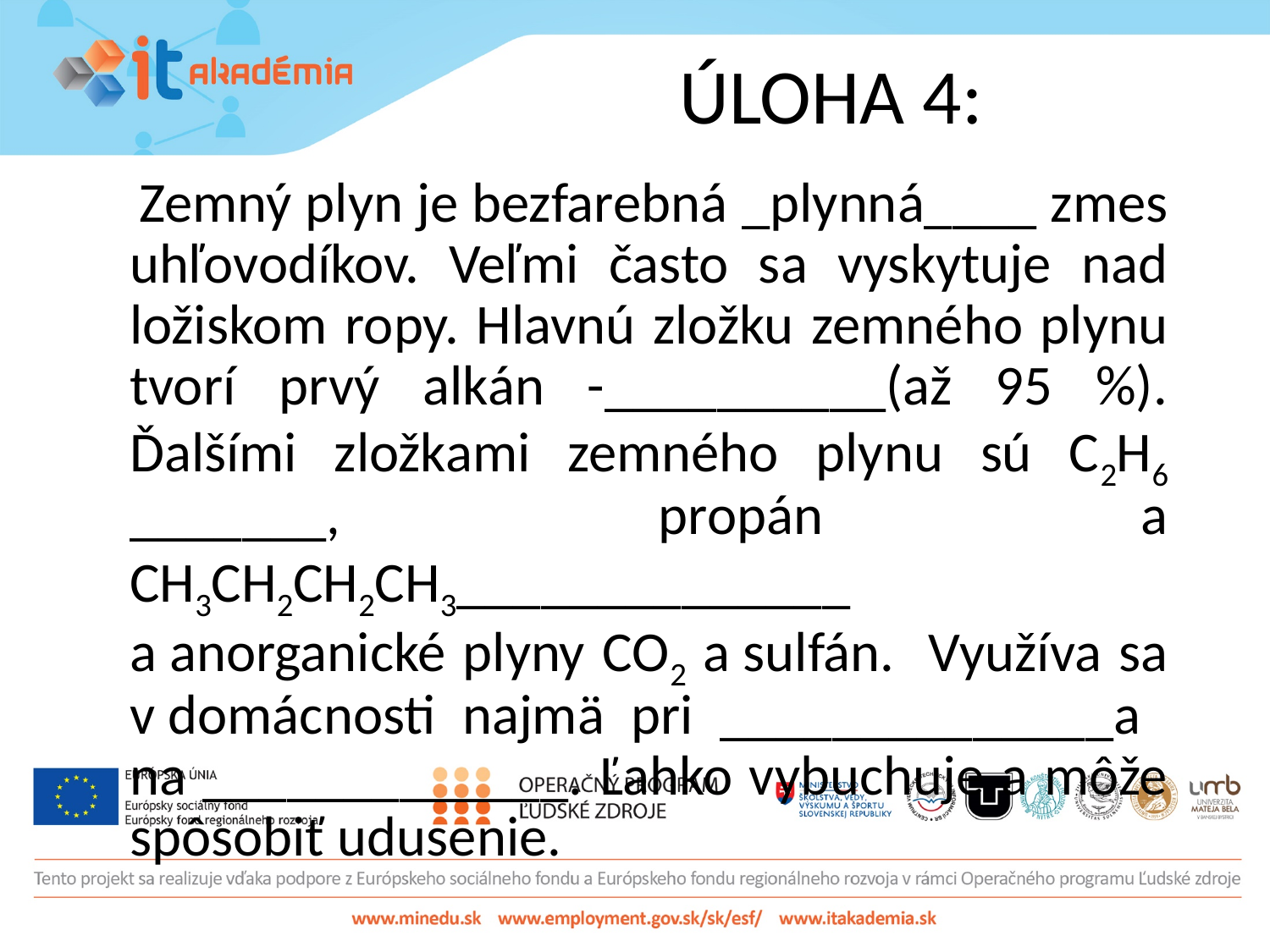

# ÚLOHA 4:
   Zemný plyn je bezfarebná ­_plynná____ zmes uhľovodíkov. Veľmi často sa vyskytuje nad ložiskom ropy. Hlavnú zložku zemného plynu tvorí prvý alkán -__________(až 95 %). Ďalšími zložkami zemného plynu sú C2H6 _______, propán a CH3CH2CH2CH3______________ a anorganické plyny CO2 a sulfán.  Využíva sa v domácnosti najmä pri ______________a  na _____________. Ľahko vybuchuje a môže spôsobiť udusenie.